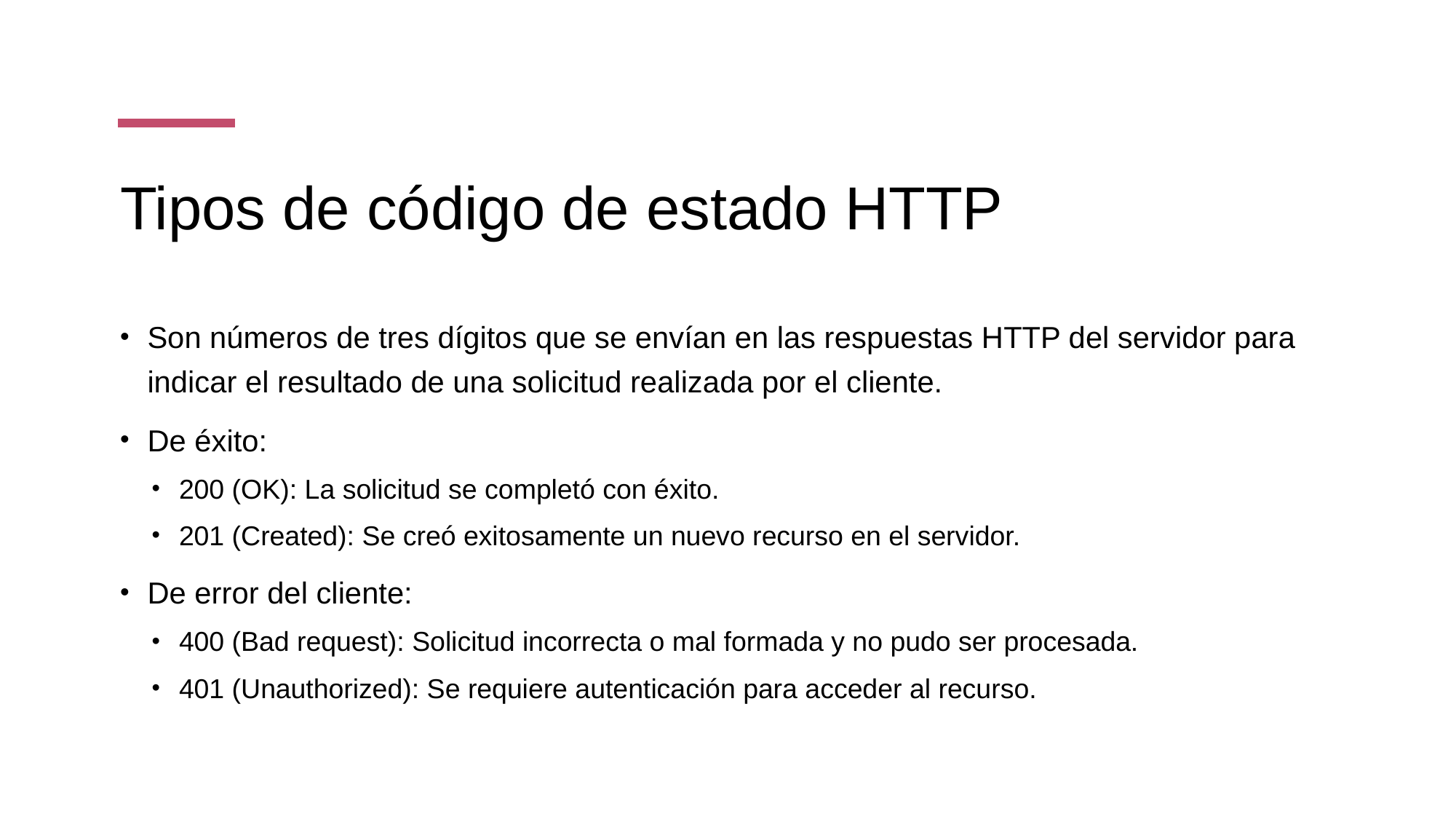

# Tipos de código de estado HTTP
Son números de tres dígitos que se envían en las respuestas HTTP del servidor para indicar el resultado de una solicitud realizada por el cliente.
De éxito:
200 (OK): La solicitud se completó con éxito.
201 (Created): Se creó exitosamente un nuevo recurso en el servidor.
De error del cliente:
400 (Bad request): Solicitud incorrecta o mal formada y no pudo ser procesada.
401 (Unauthorized): Se requiere autenticación para acceder al recurso.